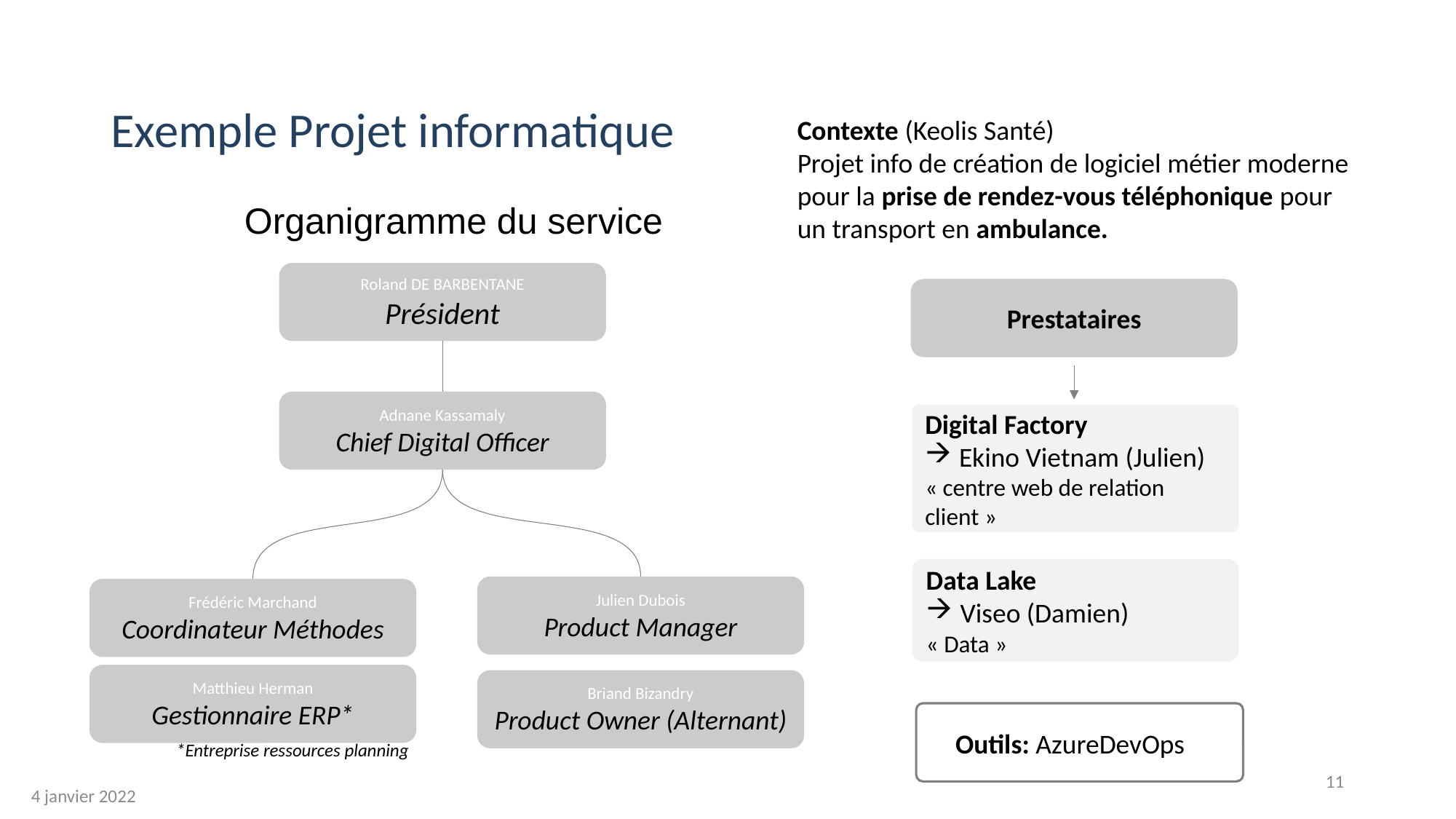

Exemple Projet informatique
Contexte (Keolis Santé)
Projet info de création de logiciel métier moderne pour la prise de rendez-vous téléphonique pour un transport en ambulance.
         Organigramme du service
Roland DE BARBENTANE
Président
Prestataires
Adnane Kassamaly
Chief Digital Officer

Digital Factory
Ekino Vietnam (Julien)
« centre web de relation client »

Data Lake
Viseo (Damien)
« Data »
Julien Dubois
Product Manager
Frédéric Marchand
Coordinateur Méthodes
Matthieu Herman
Gestionnaire ERP*
Briand Bizandry
Product Owner (Alternant)

Outils: AzureDevOps
*Entreprise ressources planning
11
4 janvier 2022